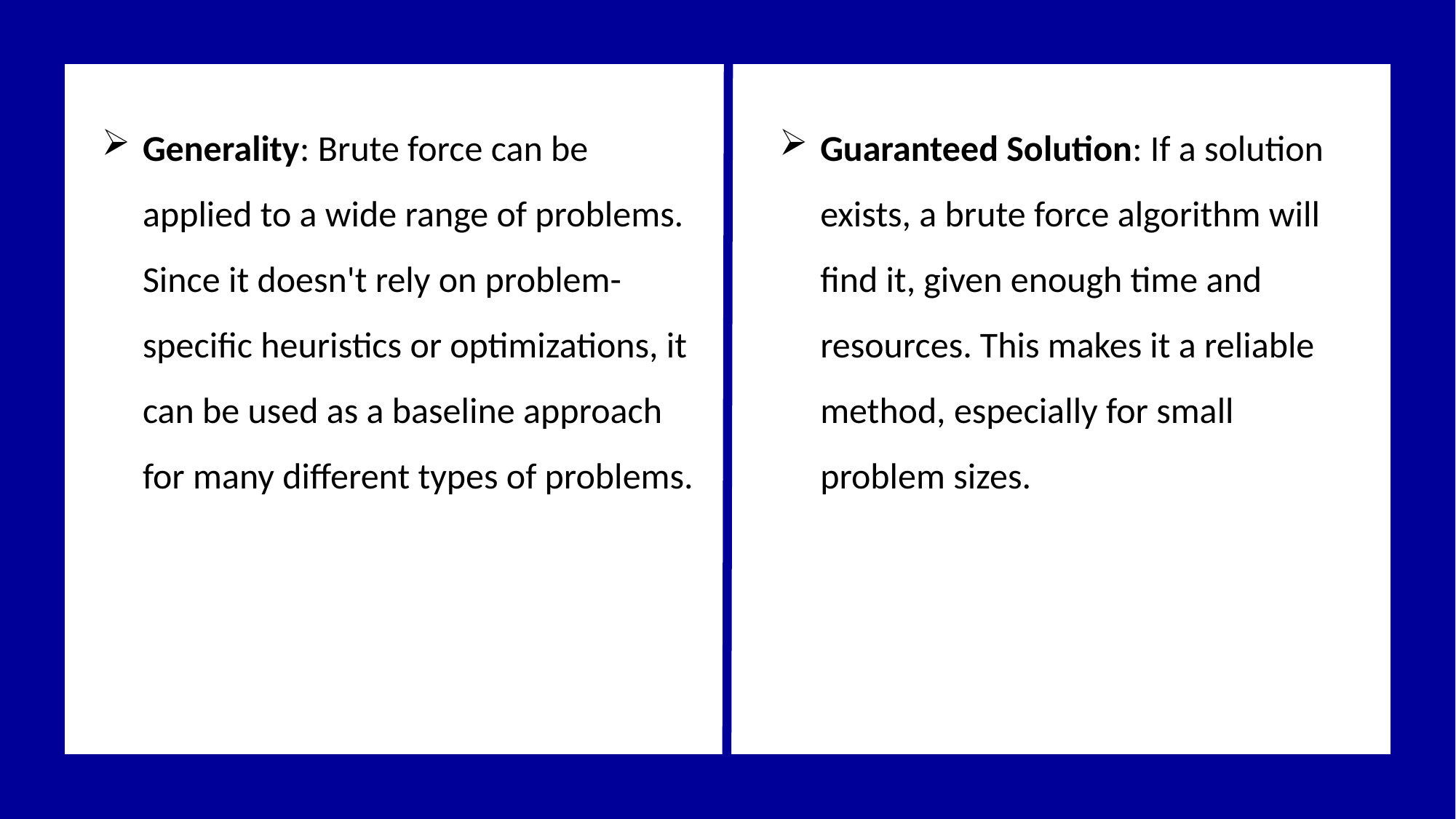

Generality: Brute force can be applied to a wide range of problems. Since it doesn't rely on problem-specific heuristics or optimizations, it can be used as a baseline approach for many different types of problems.
Guaranteed Solution: If a solution exists, a brute force algorithm will find it, given enough time and resources. This makes it a reliable method, especially for small problem sizes.